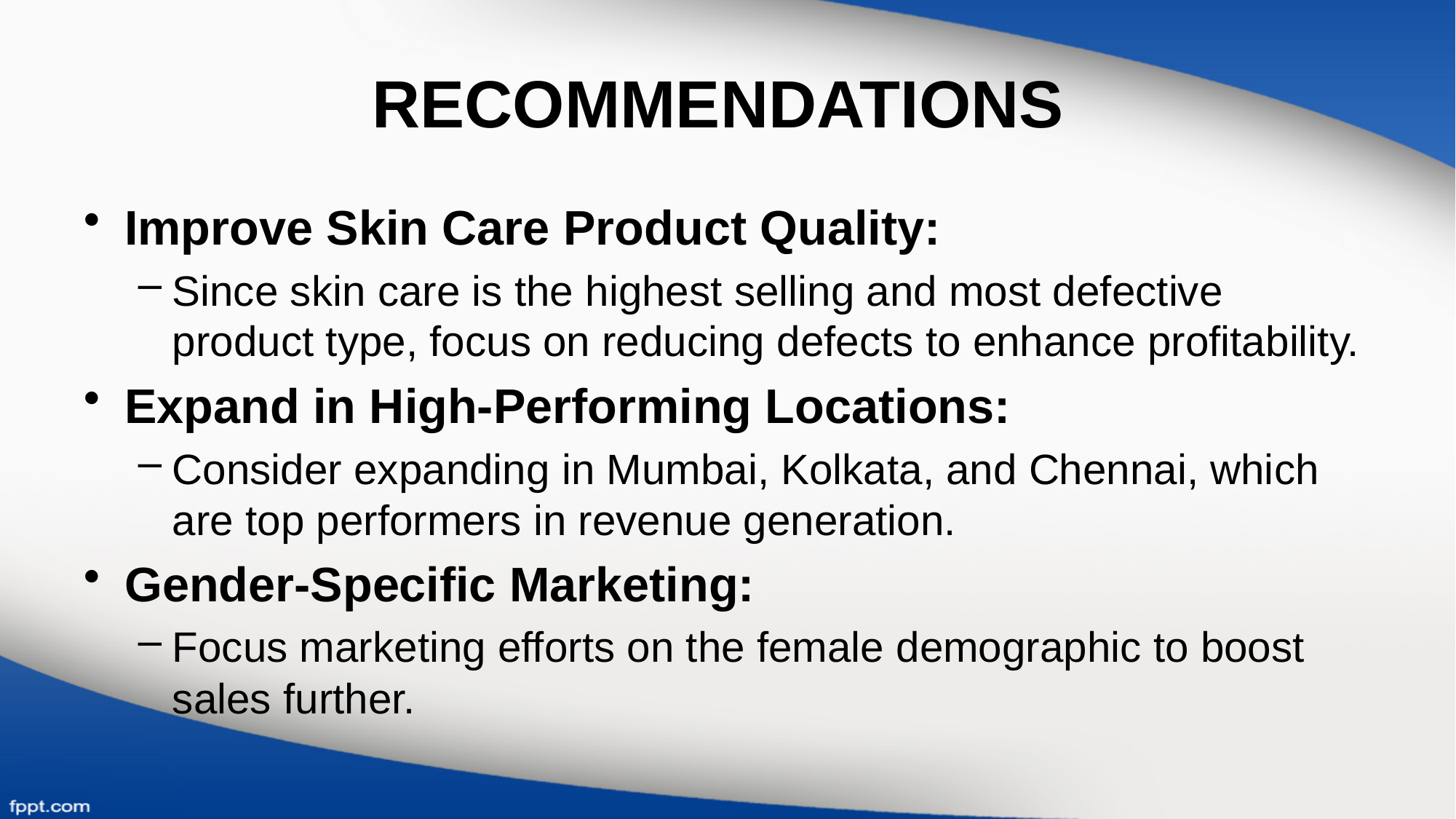

# RECOMMENDATIONS
Improve Skin Care Product Quality:
Since skin care is the highest selling and most defective product type, focus on reducing defects to enhance profitability.
Expand in High-Performing Locations:
Consider expanding in Mumbai, Kolkata, and Chennai, which are top performers in revenue generation.
Gender-Specific Marketing:
Focus marketing efforts on the female demographic to boost sales further.